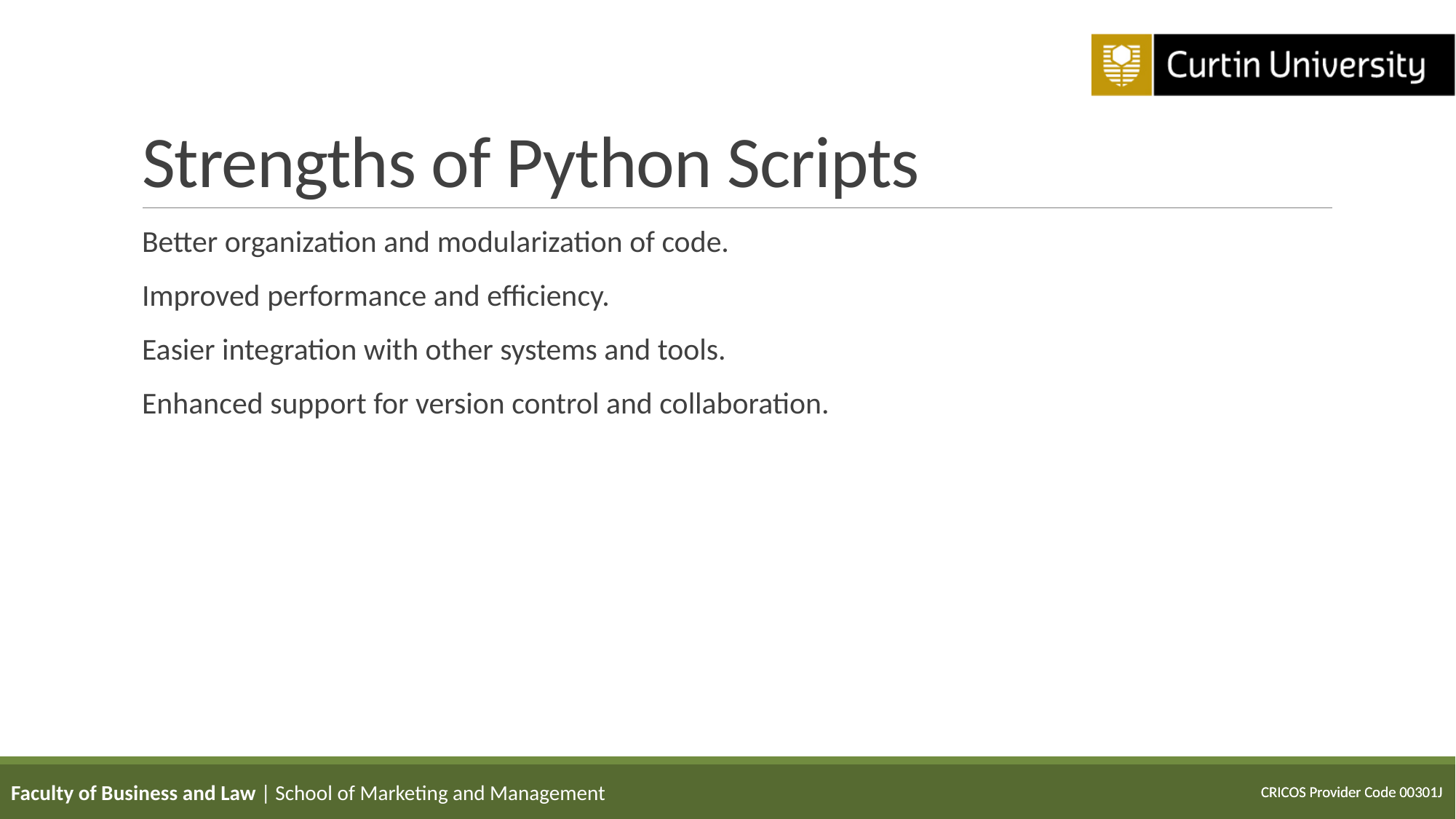

# Strengths of Python Scripts
Better organization and modularization of code.
Improved performance and efficiency.
Easier integration with other systems and tools.
Enhanced support for version control and collaboration.
Faculty of Business and Law | School of Marketing and Management